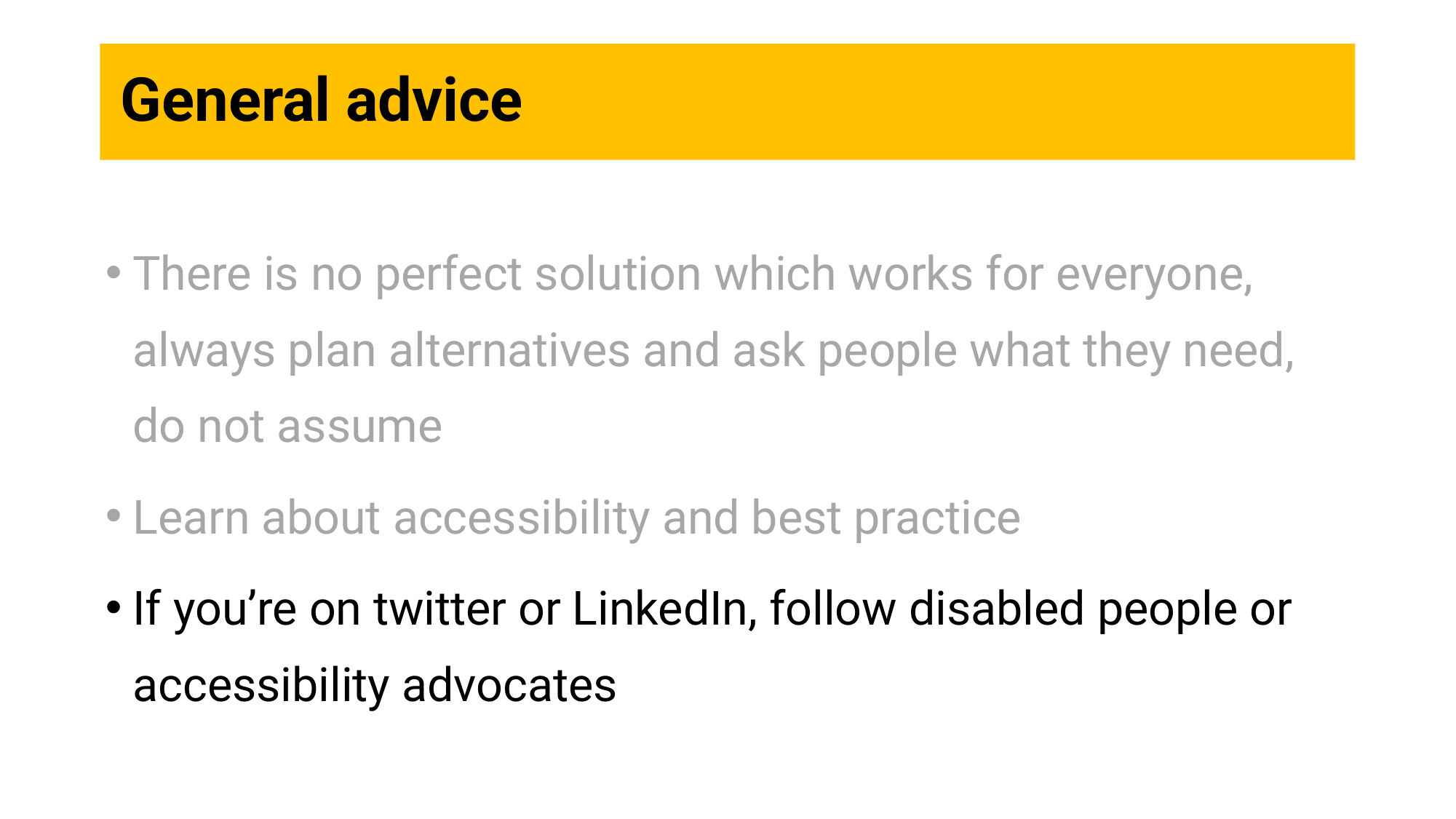

# General advice
There is no perfect solution which works for everyone, always plan alternatives and ask people what they need, do not assume
Learn about accessibility and best practice
If you’re on twitter or LinkedIn, follow disabled people or accessibility advocates